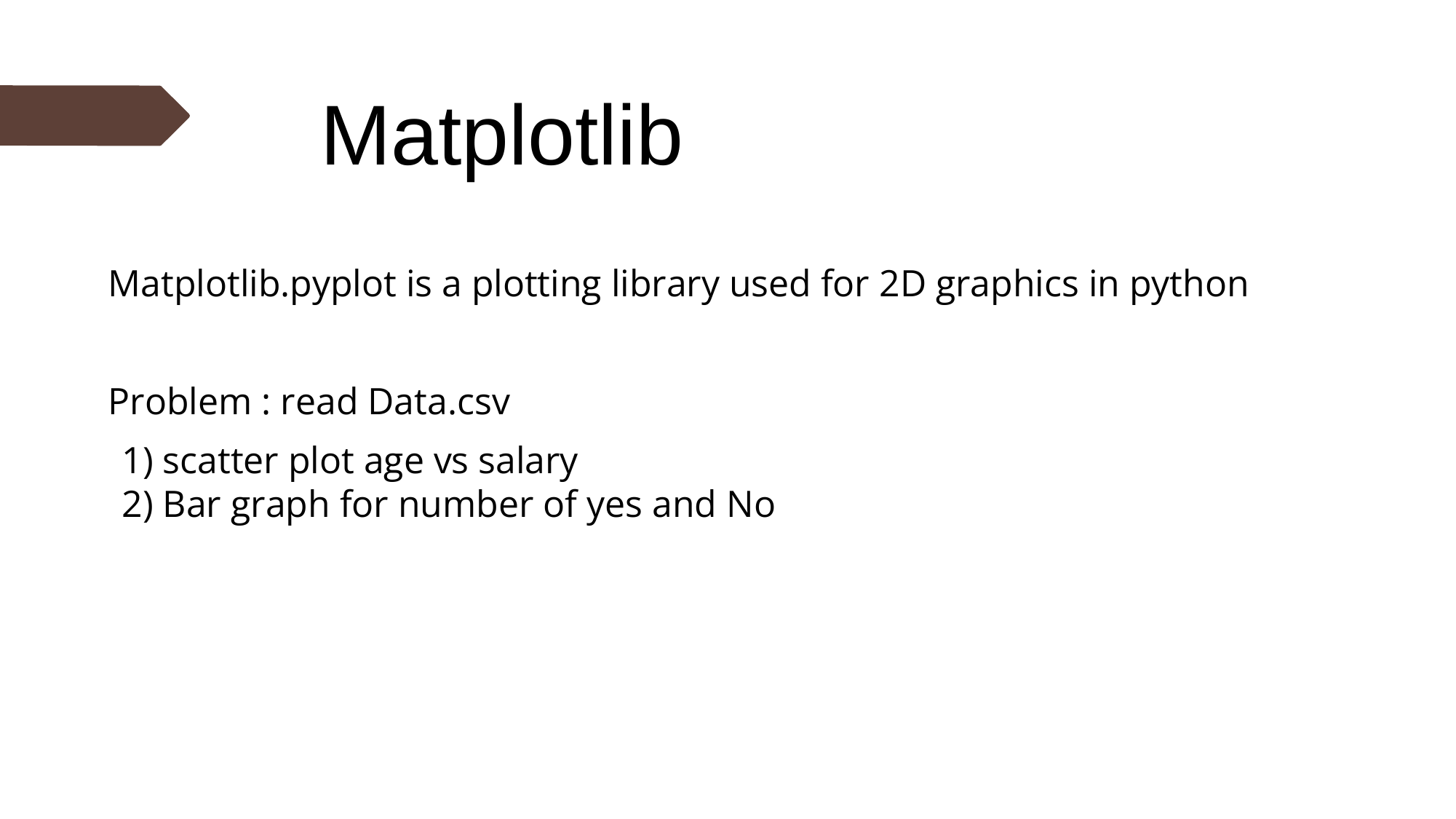

# Matplotlib
Matplotlib.pyplot is a plotting library used for 2D graphics in python

Problem : read Data.csv
scatter plot age vs salary
Bar graph for number of yes and No